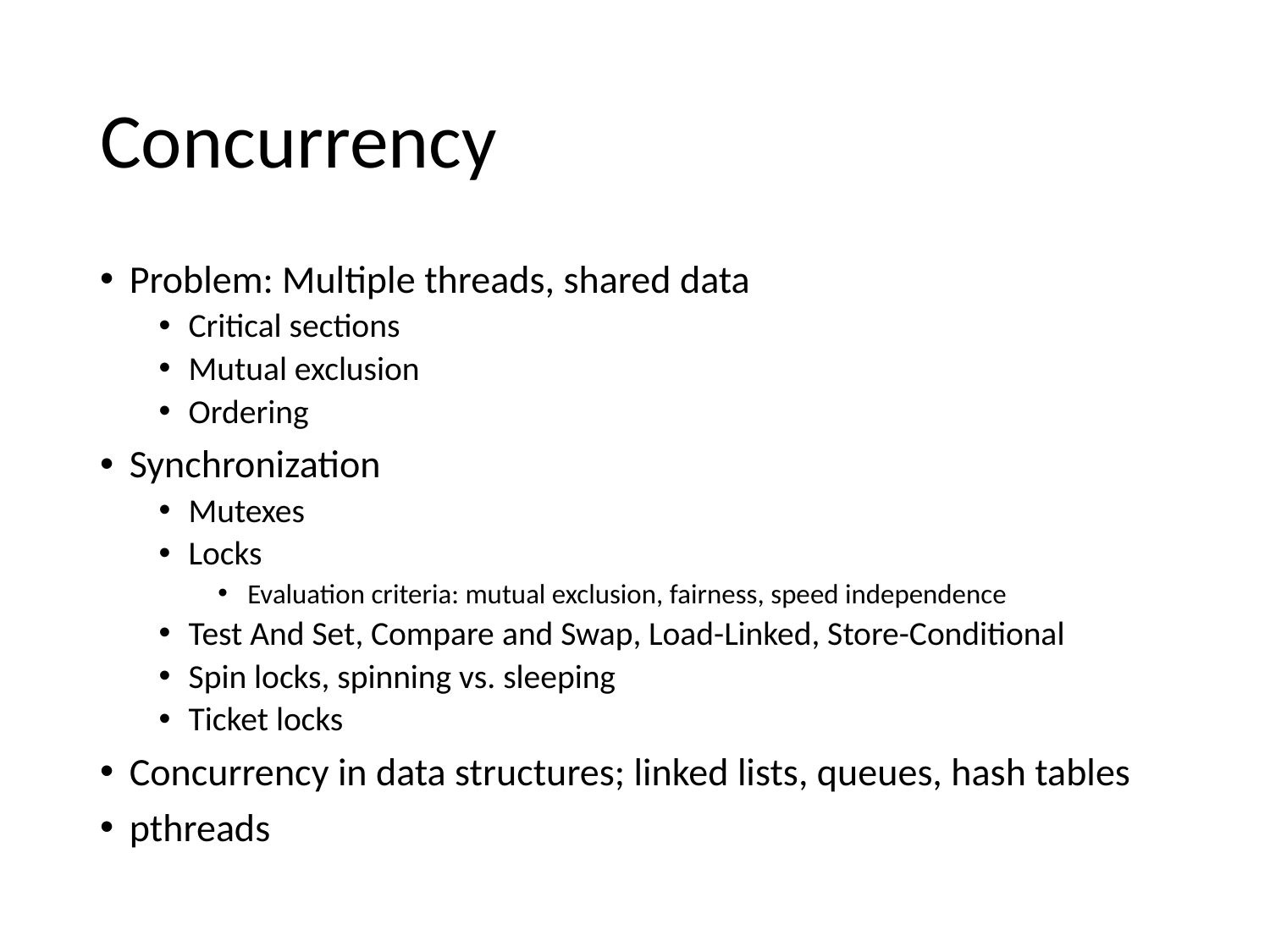

# Concurrency
Problem: Multiple threads, shared data
Critical sections
Mutual exclusion
Ordering
Synchronization
Mutexes
Locks
Evaluation criteria: mutual exclusion, fairness, speed independence
Test And Set, Compare and Swap, Load-Linked, Store-Conditional
Spin locks, spinning vs. sleeping
Ticket locks
Concurrency in data structures; linked lists, queues, hash tables
pthreads